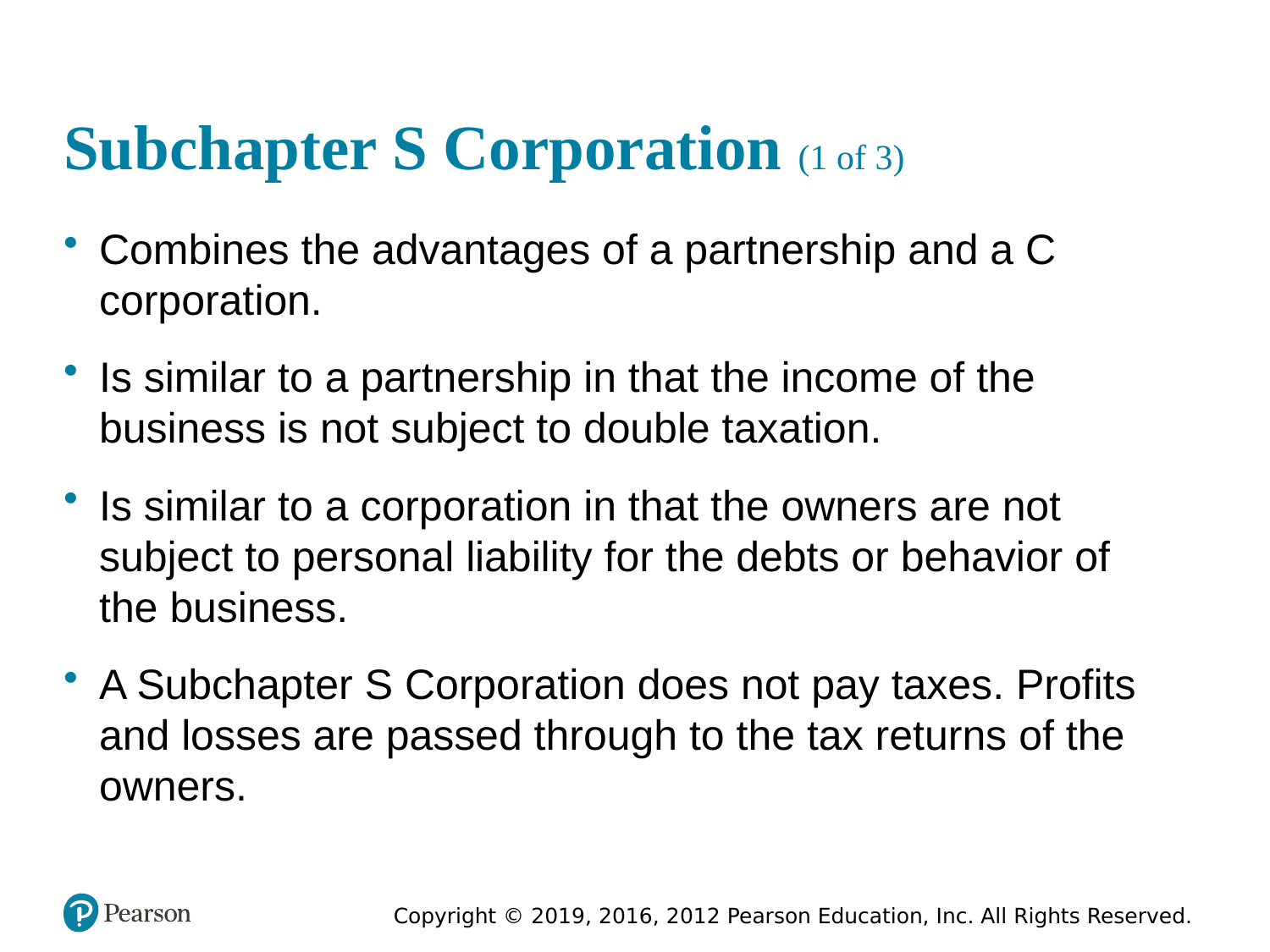

# Subchapter S Corporation (1 of 3)
Combines the advantages of a partnership and a C corporation.
Is similar to a partnership in that the income of the business is not subject to double taxation.
Is similar to a corporation in that the owners are not subject to personal liability for the debts or behavior of the business.
A Subchapter S Corporation does not pay taxes. Profits and losses are passed through to the tax returns of the owners.